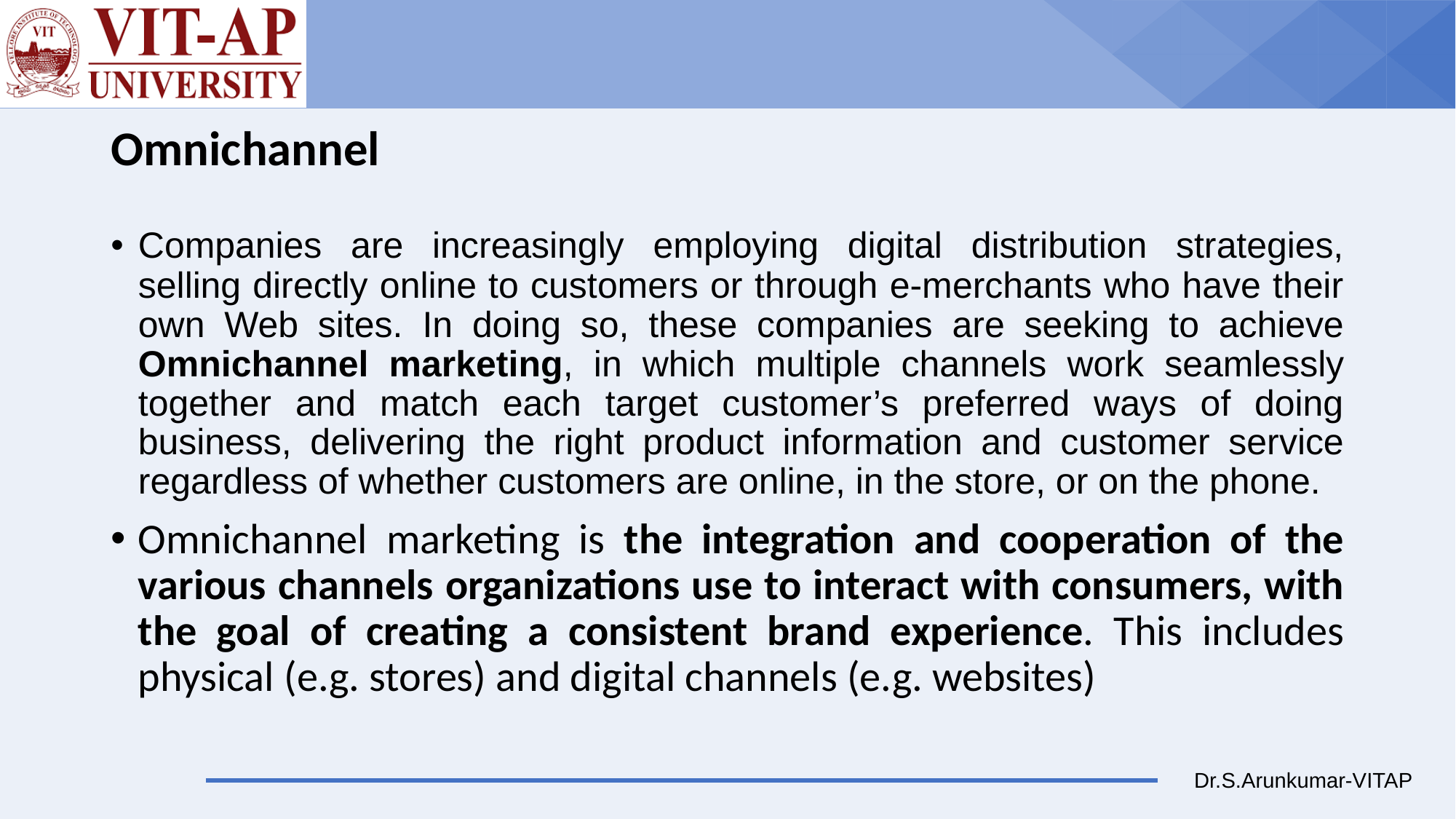

# Omnichannel
Companies are increasingly employing digital distribution strategies, selling directly online to customers or through e-merchants who have their own Web sites. In doing so, these companies are seeking to achieve Omnichannel marketing, in which multiple channels work seamlessly together and match each target customer’s preferred ways of doing business, delivering the right product information and customer service regardless of whether customers are online, in the store, or on the phone.
Omnichannel marketing is the integration and cooperation of the various channels organizations use to interact with consumers, with the goal of creating a consistent brand experience. This includes physical (e.g. stores) and digital channels (e.g. websites)